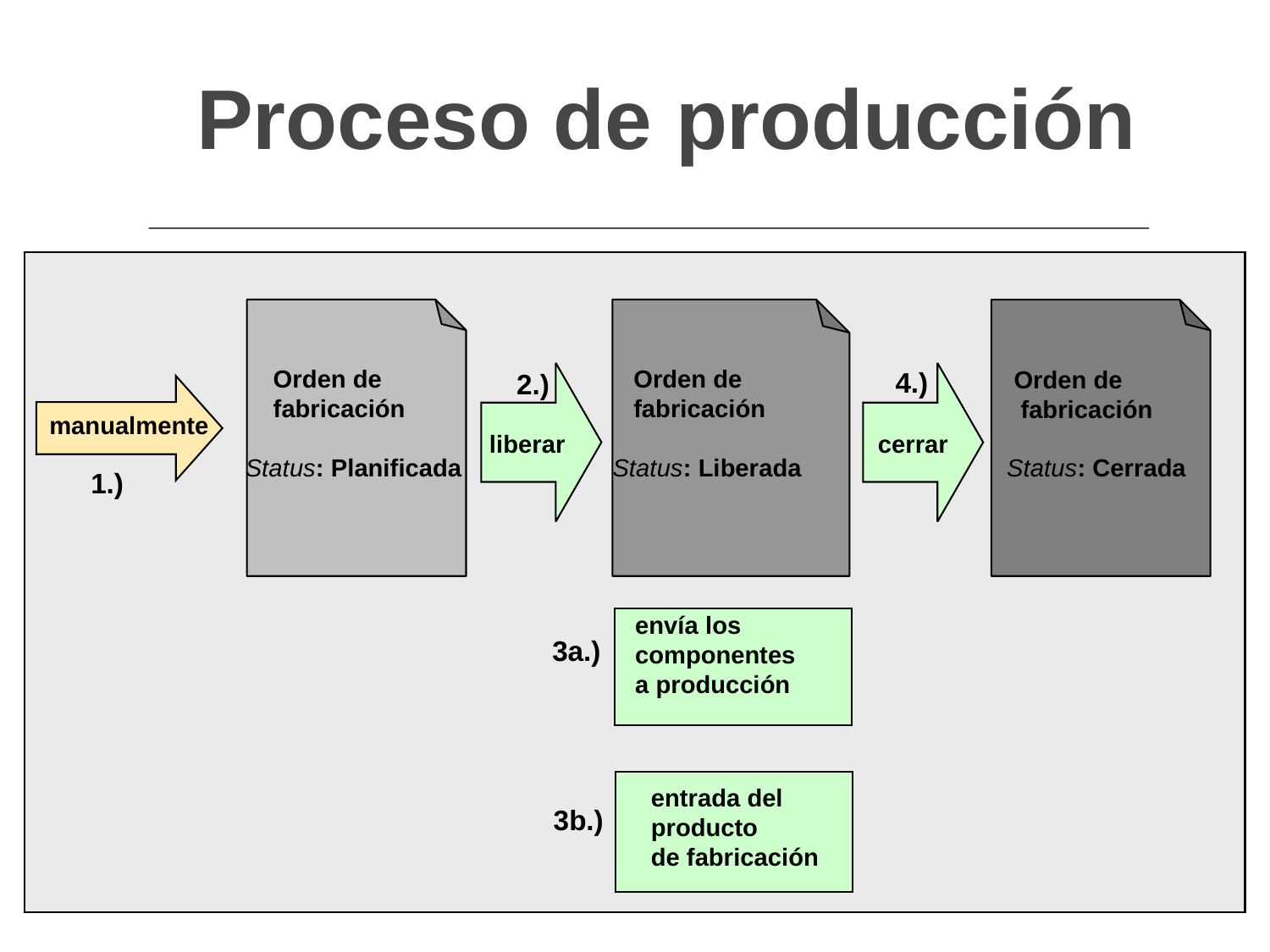

# Proceso de producción

4.)
2.)

    Orden de
    fabricación

Status: Planificada
   Orden de
   fabricación

Status: Liberada
    Orden de
     fabricación

   Status: Cerrada
manualmente
liberar
 cerrar
1.)
envía los
componentes
a producción

3a.)

entrada del
producto
de fabricación
3b.)